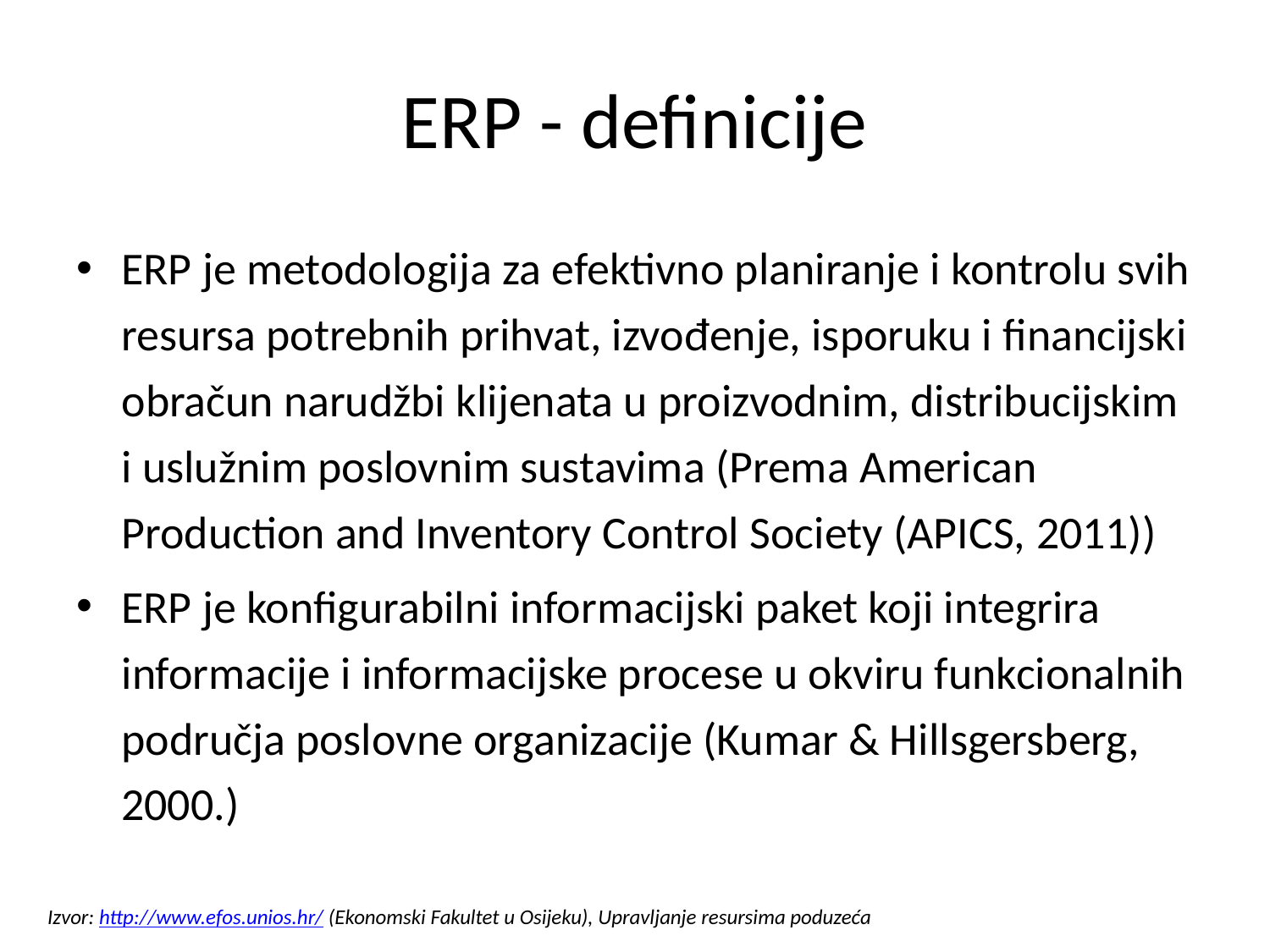

# ERP - definicije
ERP je metodologija za efektivno planiranje i kontrolu svih resursa potrebnih prihvat, izvođenje, isporuku i financijski obračun narudžbi klijenata u proizvodnim, distribucijskim i uslužnim poslovnim sustavima (Prema American Production and Inventory Control Society (APICS, 2011))
ERP je konfigurabilni informacijski paket koji integrira informacije i informacijske procese u okviru funkcionalnih područja poslovne organizacije (Kumar & Hillsgersberg,  2000.)
Izvor: http://www.efos.unios.hr/ (Ekonomski Fakultet u Osijeku), Upravljanje resursima poduzeća